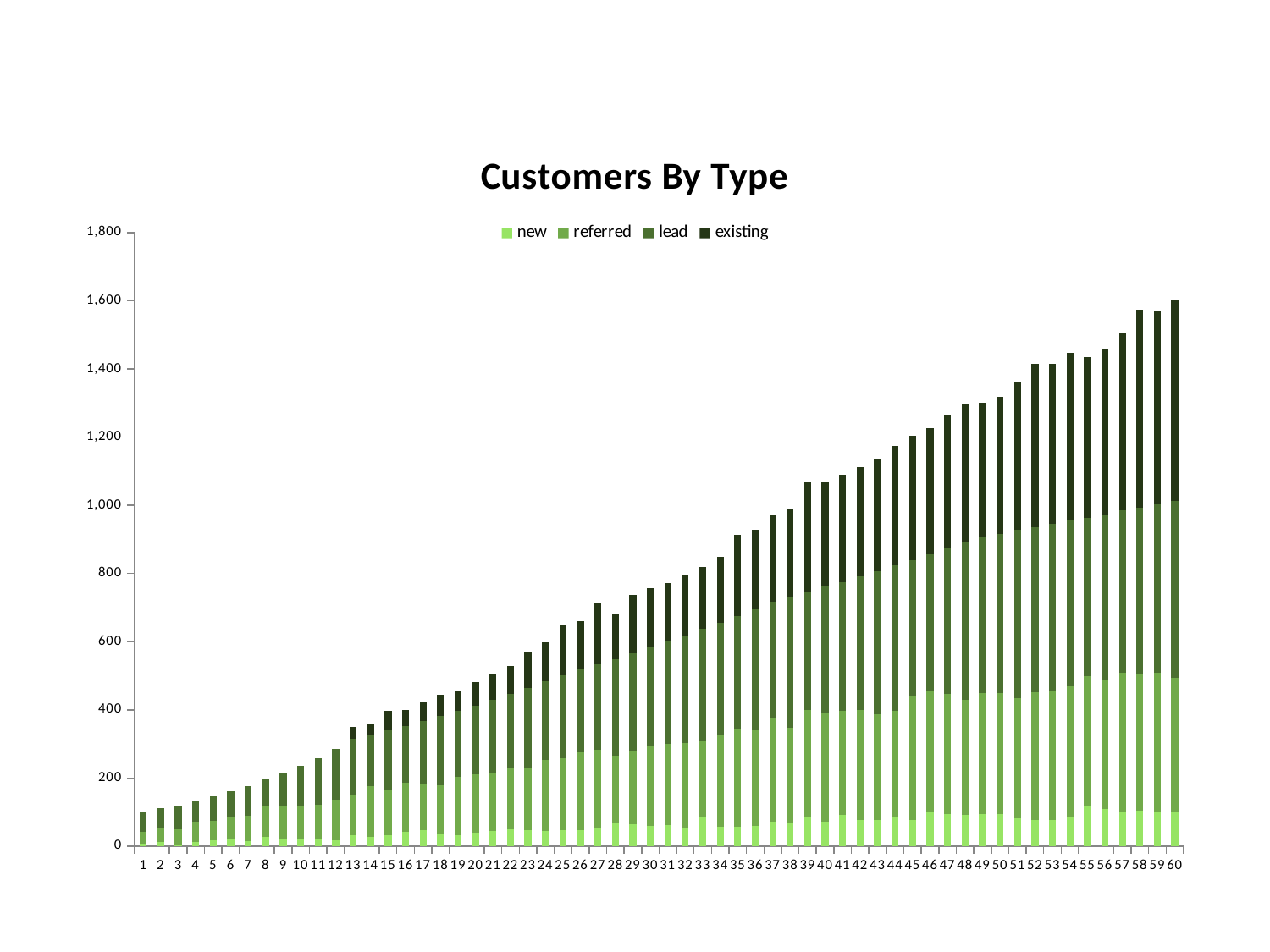

### Chart: Customers By Type

| Category | new | referred | lead | existing |
|---|---|---|---|---|
| 1 | 8.0 | 35.0 | 57.0 | 0.0 |
| 2 | 11.0 | 44.0 | 56.0 | 0.0 |
| 3 | 6.0 | 43.0 | 71.0 | 0.0 |
| 4 | 11.0 | 61.0 | 61.0 | 0.0 |
| 5 | 16.0 | 59.0 | 72.0 | 0.0 |
| 6 | 19.0 | 68.0 | 74.0 | 0.0 |
| 7 | 14.0 | 76.0 | 87.0 | 0.0 |
| 8 | 28.0 | 88.0 | 79.0 | 0.0 |
| 9 | 23.0 | 97.0 | 94.0 | 0.0 |
| 10 | 19.0 | 100.0 | 117.0 | 0.0 |
| 11 | 23.0 | 99.0 | 137.0 | 0.0 |
| 12 | 18.0 | 119.0 | 148.0 | 0.0 |
| 13 | 31.0 | 121.0 | 162.0 | 36.0 |
| 14 | 27.0 | 148.0 | 152.0 | 33.0 |
| 15 | 32.0 | 132.0 | 175.0 | 58.0 |
| 16 | 41.0 | 145.0 | 167.0 | 46.0 |
| 17 | 46.0 | 138.0 | 183.0 | 54.0 |
| 18 | 34.0 | 144.0 | 204.0 | 61.0 |
| 19 | 31.0 | 172.0 | 194.0 | 60.0 |
| 20 | 40.0 | 171.0 | 202.0 | 69.0 |
| 21 | 45.0 | 171.0 | 214.0 | 74.0 |
| 22 | 49.0 | 181.0 | 216.0 | 83.0 |
| 23 | 48.0 | 183.0 | 234.0 | 106.0 |
| 24 | 44.0 | 208.0 | 231.0 | 115.0 |
| 25 | 48.0 | 209.0 | 245.0 | 148.0 |
| 26 | 46.0 | 230.0 | 242.0 | 143.0 |
| 27 | 53.0 | 230.0 | 250.0 | 179.0 |
| 28 | 68.0 | 198.0 | 283.0 | 134.0 |
| 29 | 64.0 | 217.0 | 285.0 | 172.0 |
| 30 | 59.0 | 237.0 | 286.0 | 175.0 |
| 31 | 62.0 | 239.0 | 299.0 | 172.0 |
| 32 | 54.0 | 250.0 | 314.0 | 177.0 |
| 33 | 84.0 | 224.0 | 329.0 | 183.0 |
| 34 | 57.0 | 268.0 | 330.0 | 194.0 |
| 35 | 56.0 | 288.0 | 331.0 | 239.0 |
| 36 | 60.0 | 280.0 | 356.0 | 231.0 |
| 37 | 72.0 | 303.0 | 341.0 | 258.0 |
| 38 | 68.0 | 279.0 | 384.0 | 256.0 |
| 39 | 83.0 | 316.0 | 346.0 | 323.0 |
| 40 | 73.0 | 319.0 | 369.0 | 308.0 |
| 41 | 92.0 | 306.0 | 377.0 | 314.0 |
| 42 | 77.0 | 323.0 | 391.0 | 322.0 |
| 43 | 76.0 | 312.0 | 419.0 | 328.0 |
| 44 | 83.0 | 313.0 | 427.0 | 352.0 |
| 45 | 78.0 | 363.0 | 398.0 | 366.0 |
| 46 | 99.0 | 358.0 | 399.0 | 369.0 |
| 47 | 93.0 | 353.0 | 428.0 | 393.0 |
| 48 | 91.0 | 338.0 | 461.0 | 406.0 |
| 49 | 95.0 | 354.0 | 460.0 | 392.0 |
| 50 | 93.0 | 356.0 | 468.0 | 402.0 |
| 51 | 81.0 | 353.0 | 493.0 | 433.0 |
| 52 | 78.0 | 374.0 | 484.0 | 480.0 |
| 53 | 78.0 | 375.0 | 493.0 | 470.0 |
| 54 | 85.0 | 384.0 | 486.0 | 493.0 |
| 55 | 118.0 | 381.0 | 465.0 | 471.0 |
| 56 | 109.0 | 378.0 | 487.0 | 482.0 |
| 57 | 100.0 | 408.0 | 476.0 | 523.0 |
| 58 | 103.0 | 400.0 | 491.0 | 579.0 |
| 59 | 101.0 | 407.0 | 496.0 | 565.0 |
| 60 | 101.0 | 394.0 | 518.0 | 587.0 |